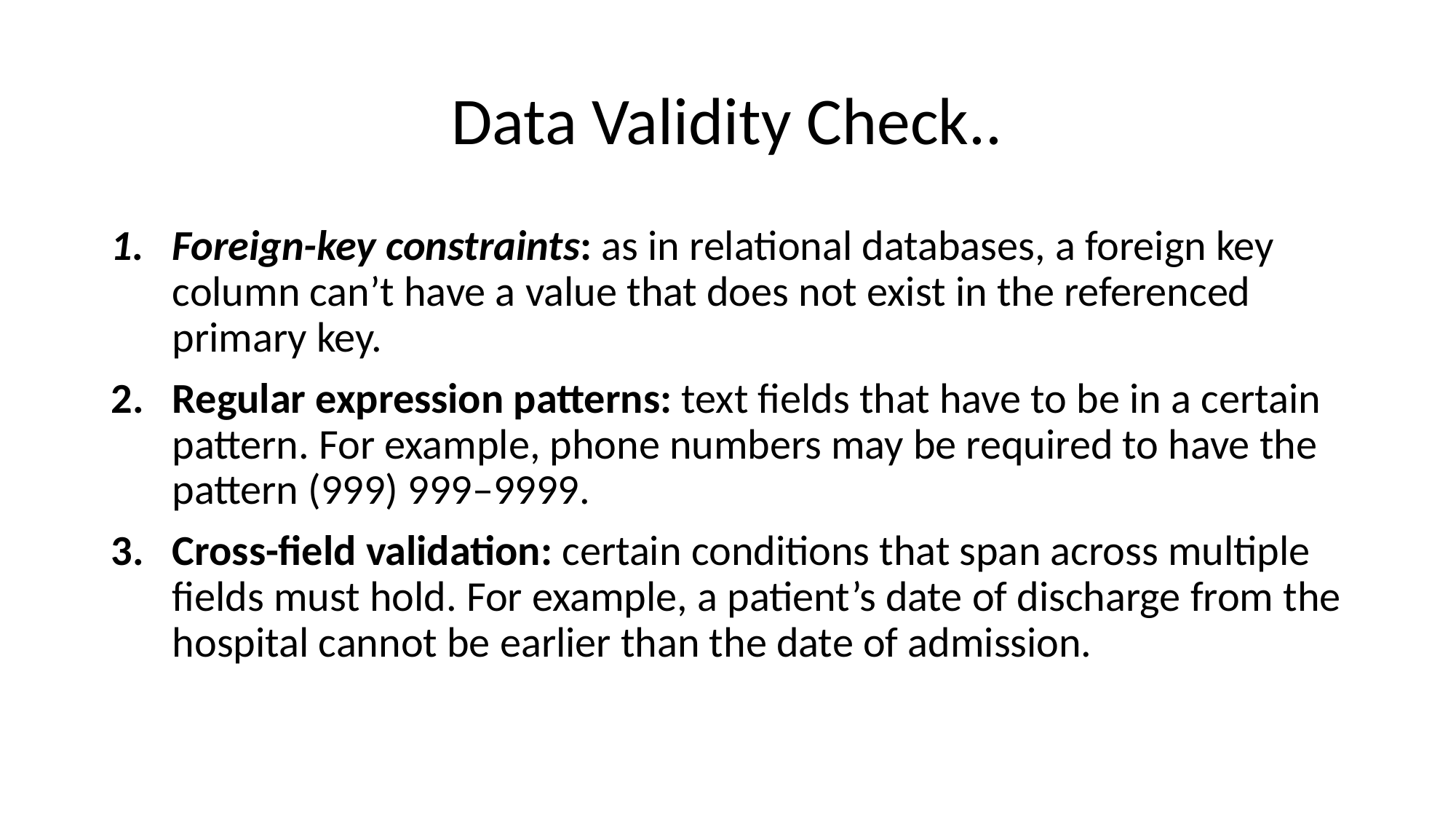

# Data Validity Check..
Foreign-key constraints: as in relational databases, a foreign key column can’t have a value that does not exist in the referenced primary key.
Regular expression patterns: text fields that have to be in a certain pattern. For example, phone numbers may be required to have the pattern (999) 999–9999.
Cross-field validation: certain conditions that span across multiple fields must hold. For example, a patient’s date of discharge from the hospital cannot be earlier than the date of admission.